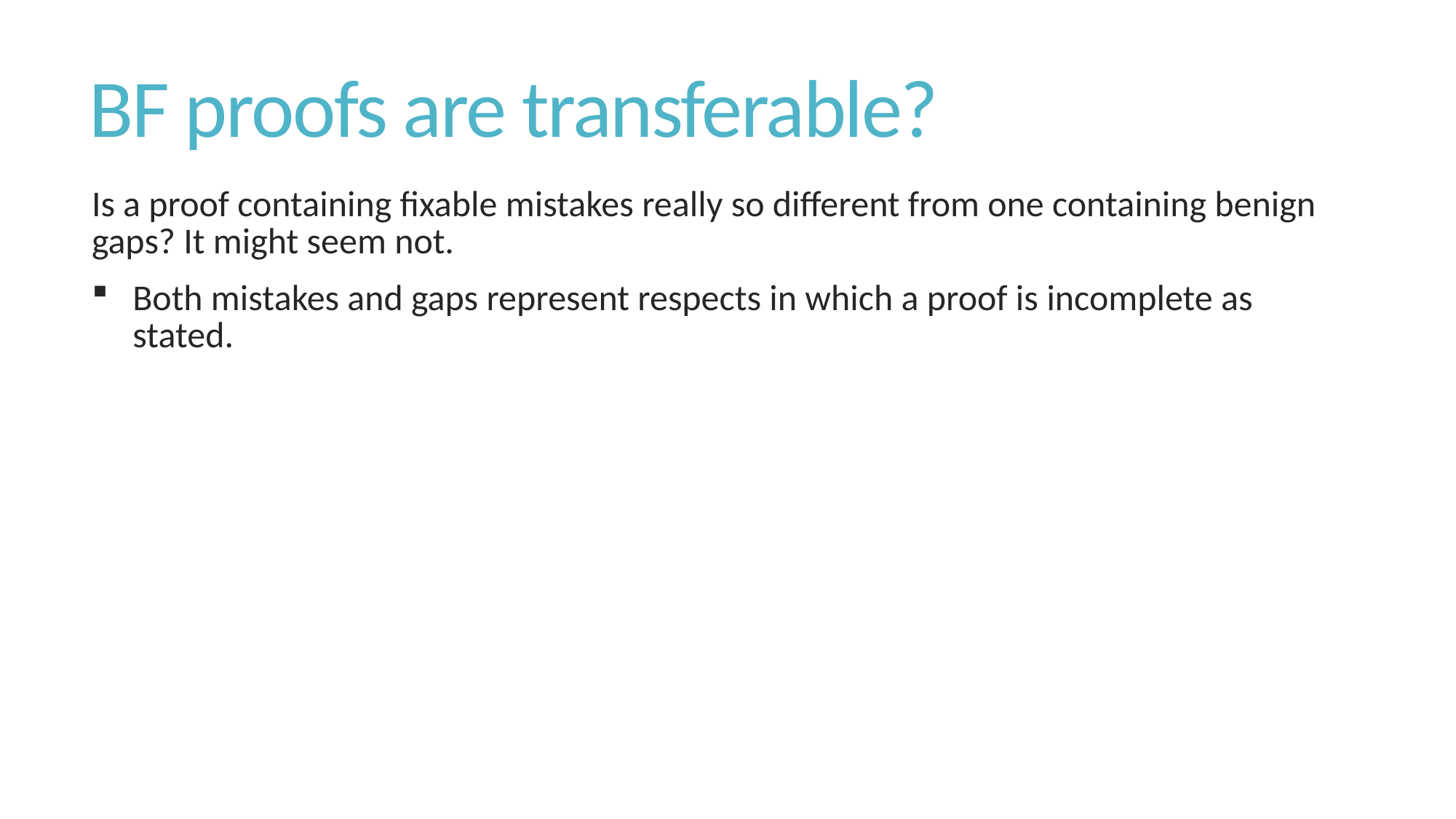

# BF proofs are transferable?
Is a proof containing fixable mistakes really so different from one containing benign gaps? It might seem not.
Both mistakes and gaps represent respects in which a proof is incomplete as stated.